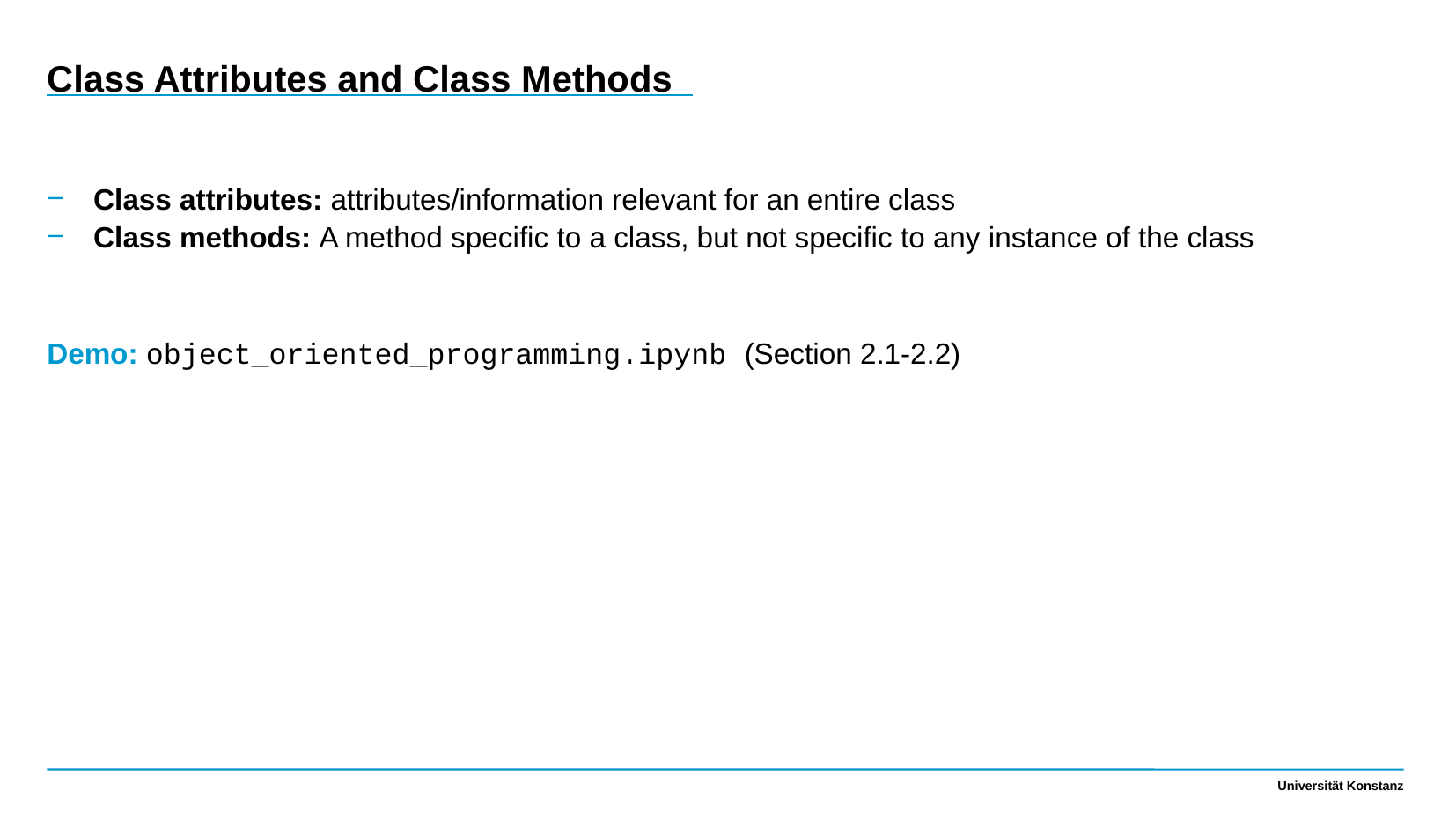

Class Attributes and Class Methods
Class attributes: attributes/information relevant for an entire class
Class methods: A method specific to a class, but not specific to any instance of the class

Demo: object_oriented_programming.ipynb (Section 2.1-2.2)